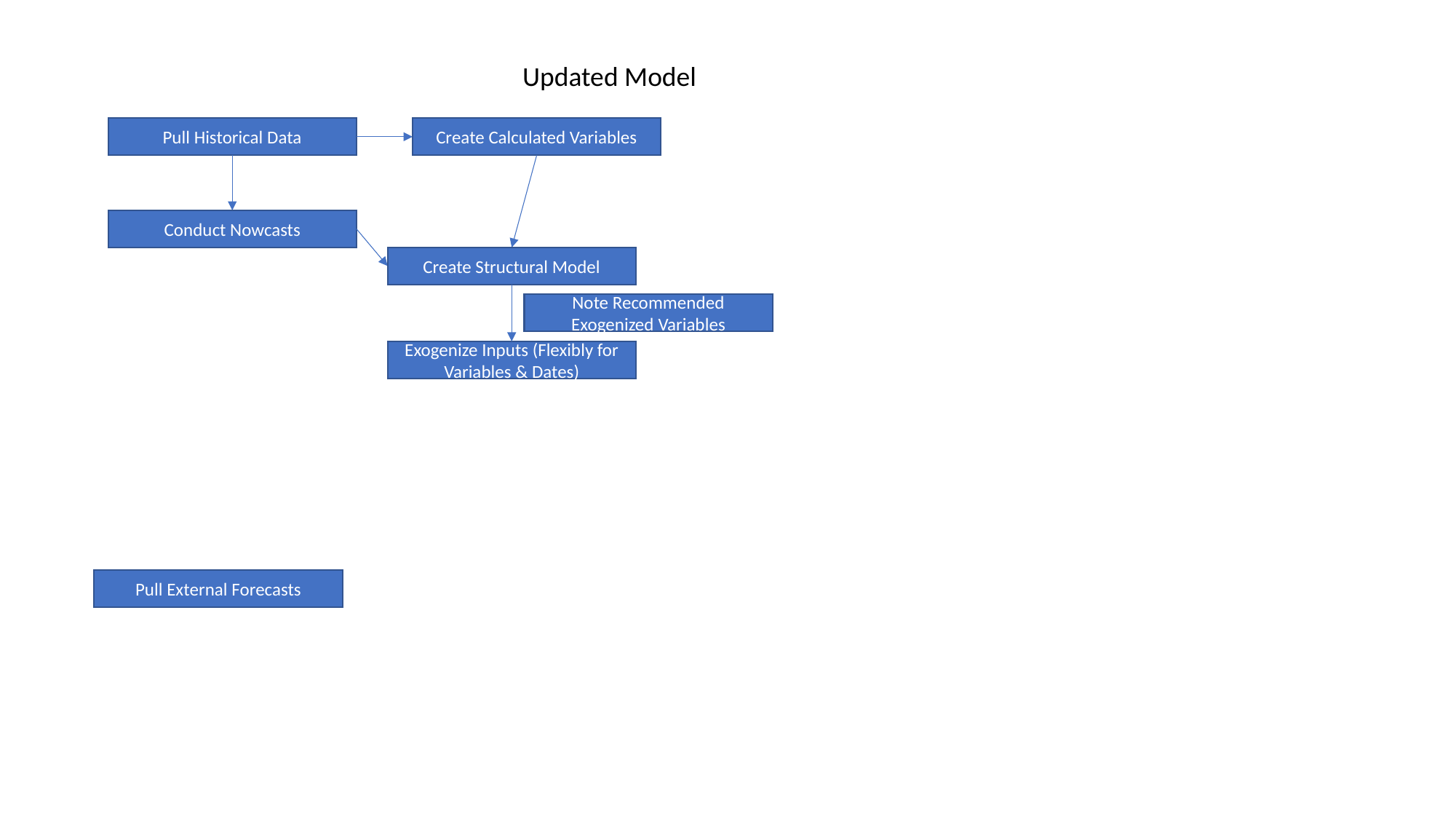

Updated Model
Pull Historical Data
Create Calculated Variables
Conduct Nowcasts
Create Structural Model
Note Recommended Exogenized Variables
Exogenize Inputs (Flexibly for Variables & Dates)
Pull External Forecasts